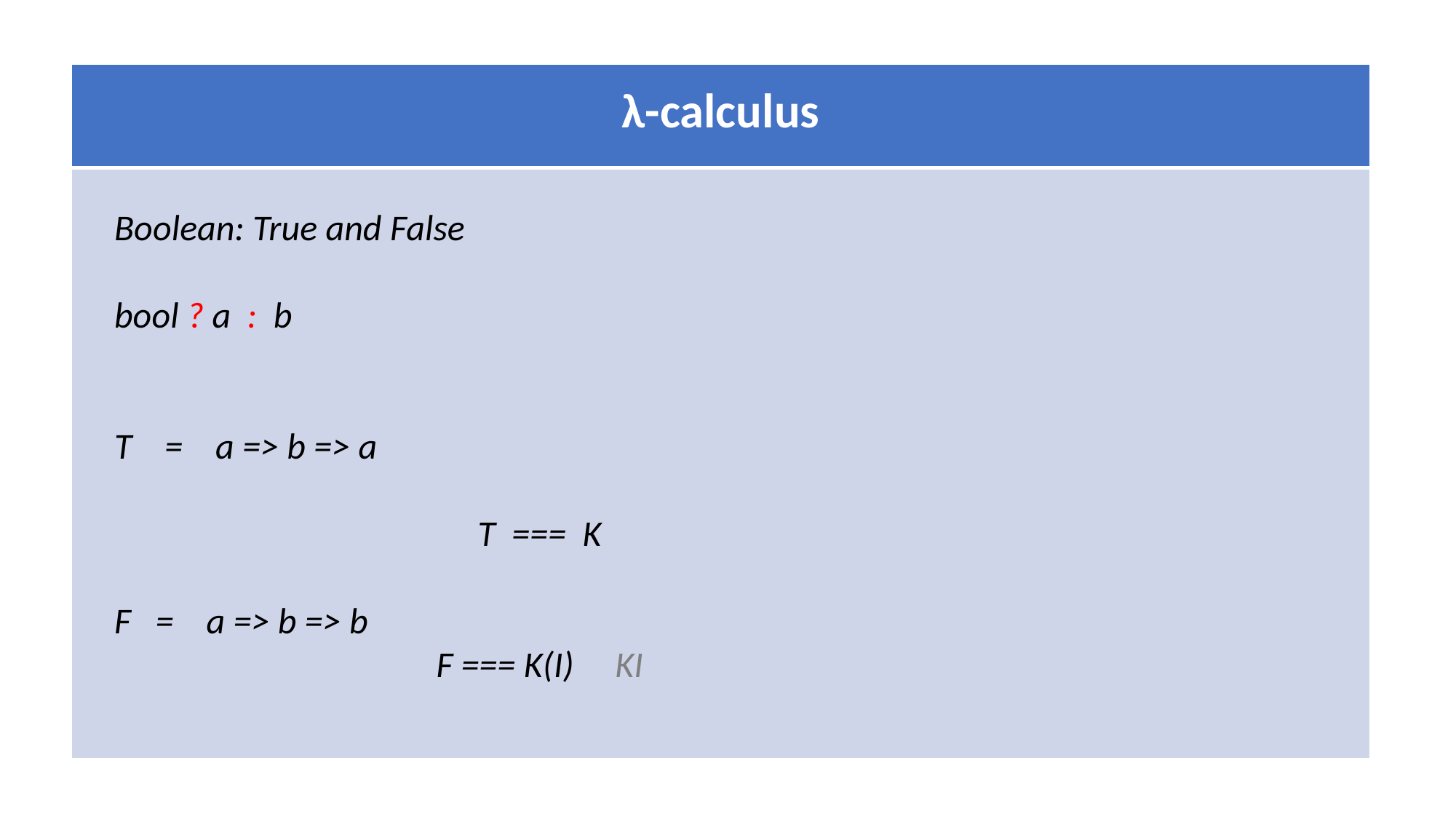

| λ-calculus |
| --- |
|  |
Boolean: True and False

bool ? a  :  b

T    =    a => b => a

T  ===  K

F   =    a => b => b
F === K(I)     KI